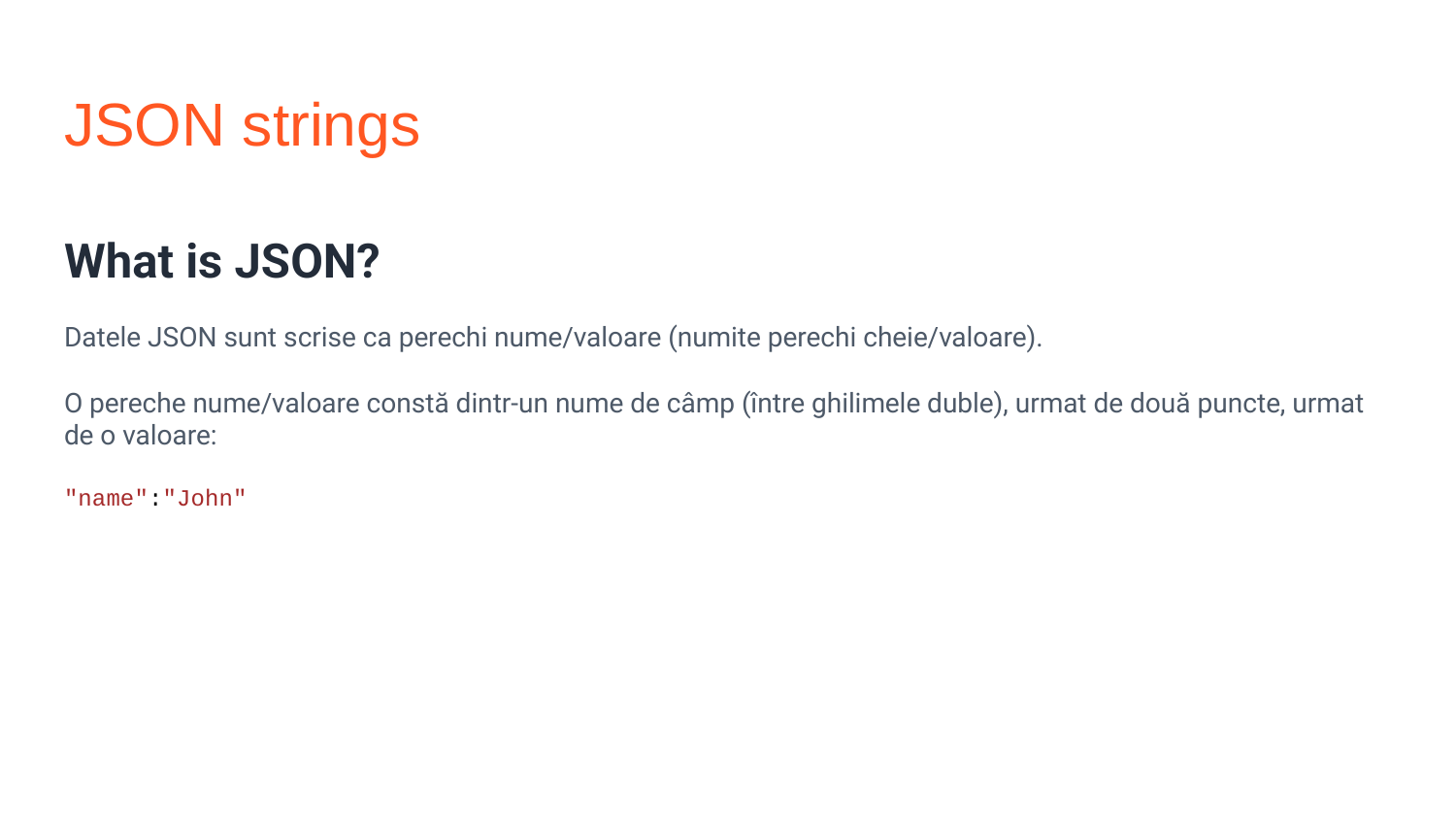

# JSON strings
What is JSON?
Datele JSON sunt scrise ca perechi nume/valoare (numite perechi cheie/valoare).
O pereche nume/valoare constă dintr-un nume de câmp (între ghilimele duble), urmat de două puncte, urmat de o valoare:
"name":"John"